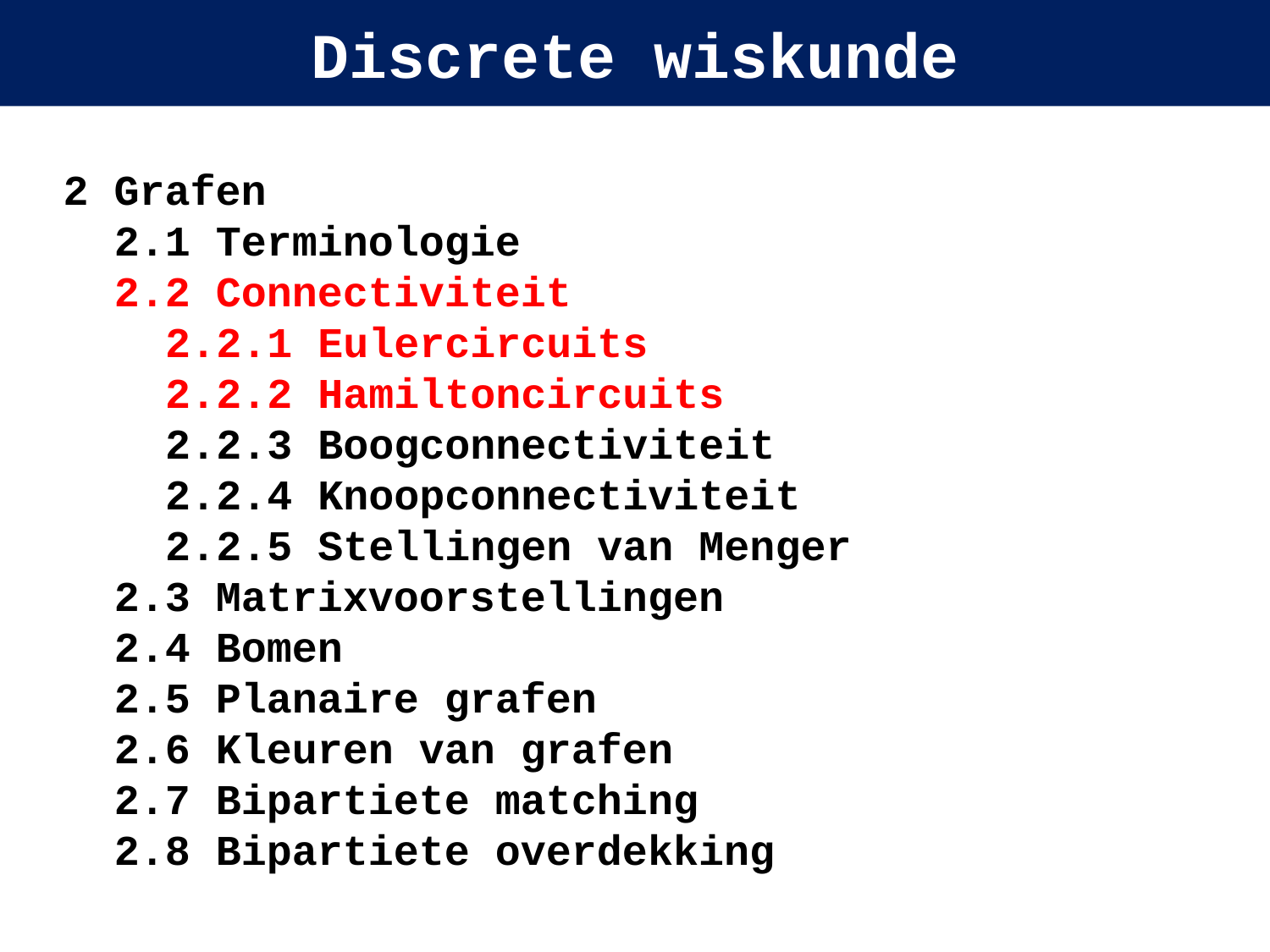

# Discrete wiskunde

2 Grafen
2.1 Terminologie
2.2 Connectiviteit
2.2.1 Eulercircuits
2.2.2 Hamiltoncircuits
2.2.3 Boogconnectiviteit
2.2.4 Knoopconnectiviteit
2.2.5 Stellingen van Menger
2.3 Matrixvoorstellingen
2.4 Bomen
2.5 Planaire grafen
2.6 Kleuren van grafen
2.7 Bipartiete matching
2.8 Bipartiete overdekking